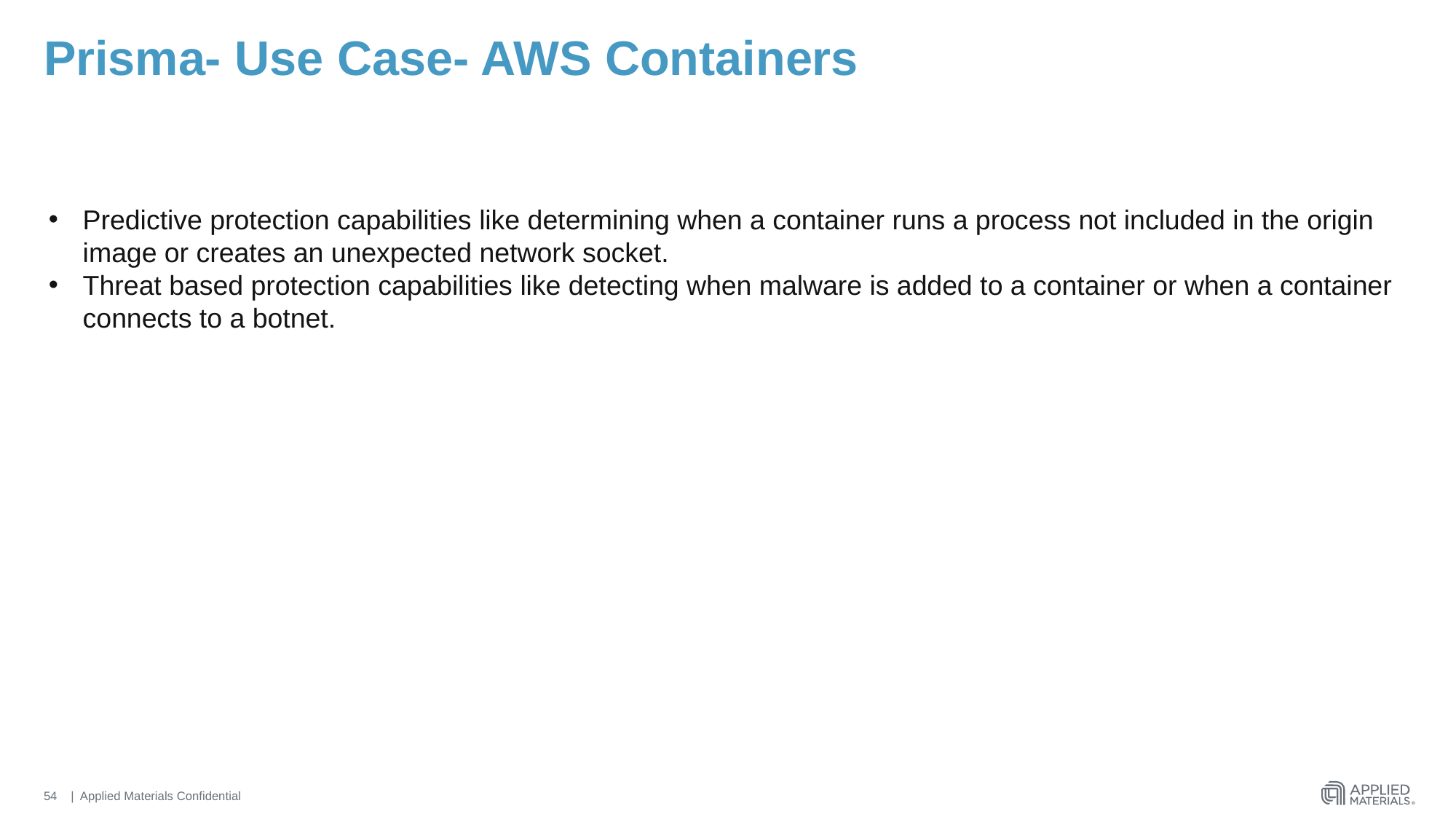

# Prisma- Use Case- AWS Containers
Predictive protection capabilities like determining when a container runs a process not included in the origin image or creates an unexpected network socket.
Threat based protection capabilities like detecting when malware is added to a container or when a container connects to a botnet.
54